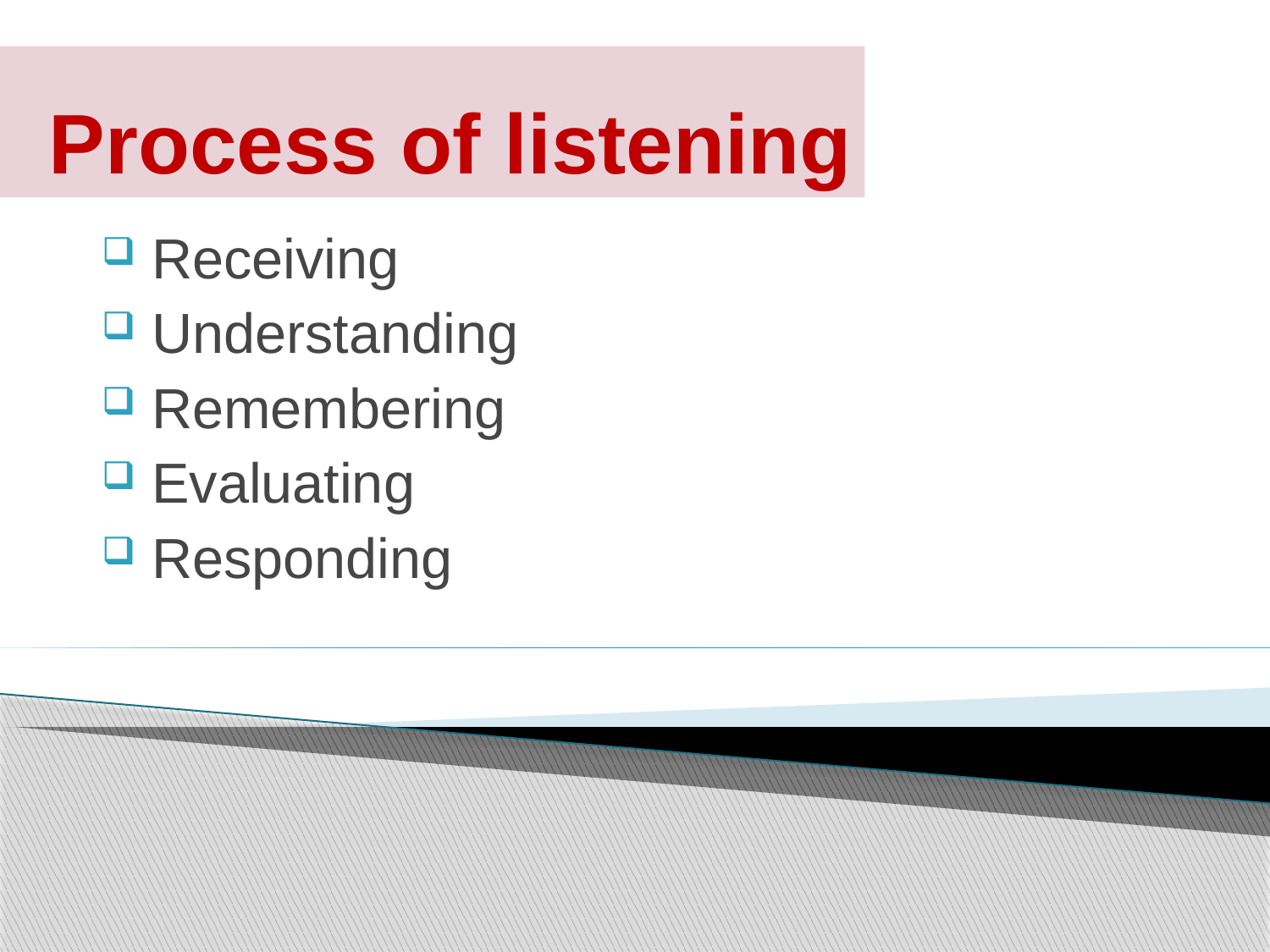

# Process of listening
 Receiving
 Understanding
 Remembering
 Evaluating
 Responding